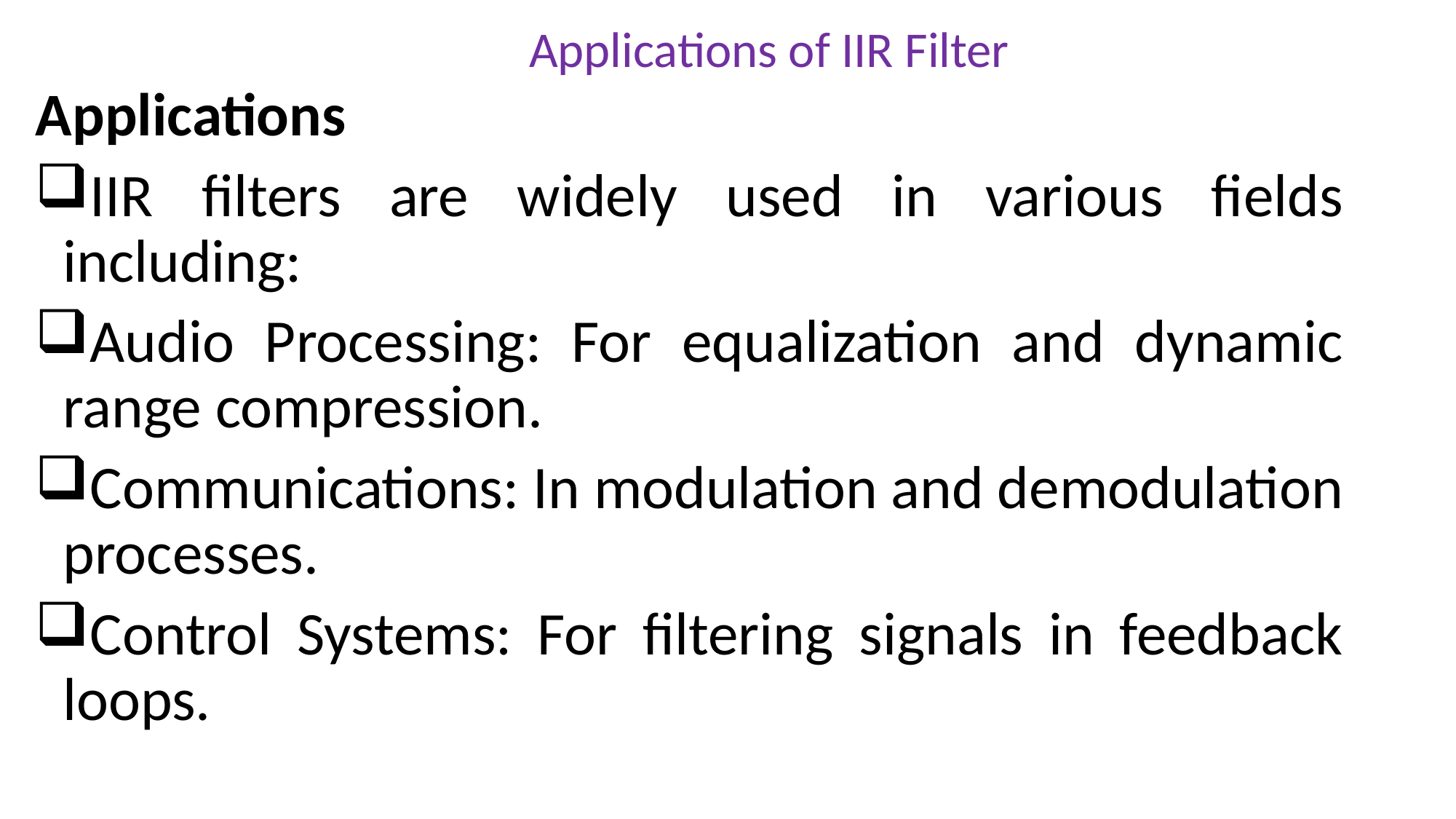

Applications of IIR Filter
Applications
IIR filters are widely used in various fields including:
Audio Processing: For equalization and dynamic range compression.
Communications: In modulation and demodulation processes.
Control Systems: For filtering signals in feedback loops.